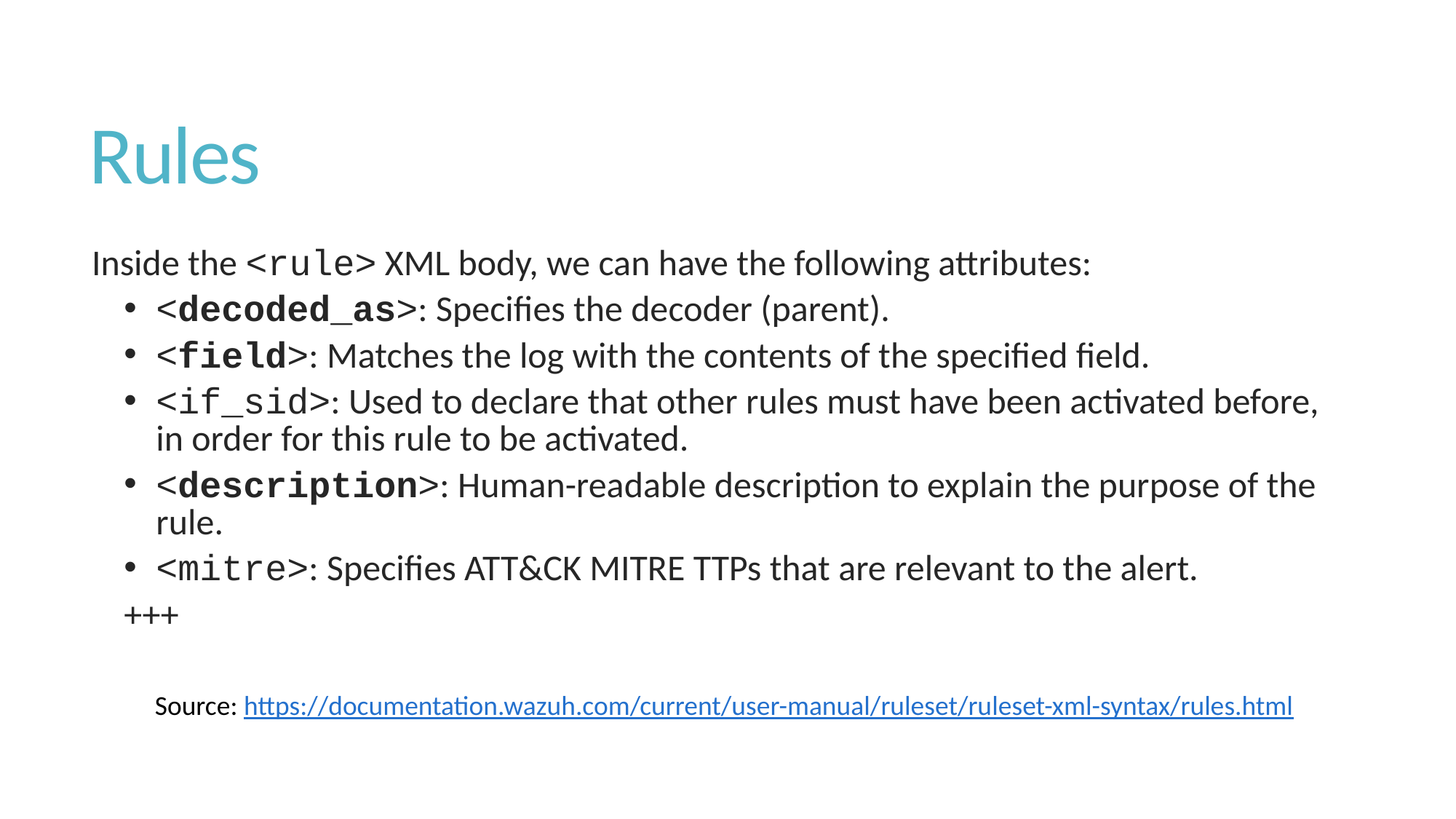

# Rules
Inside the <rule> XML body, we can have the following attributes:
<decoded_as>: Specifies the decoder (parent).
<field>: Matches the log with the contents of the specified field.
<if_sid>: Used to declare that other rules must have been activated before, in order for this rule to be activated.
<description>: Human-readable description to explain the purpose of the rule.
<mitre>: Specifies ATT&CK MITRE TTPs that are relevant to the alert.
+++
Source: https://documentation.wazuh.com/current/user-manual/ruleset/ruleset-xml-syntax/rules.html